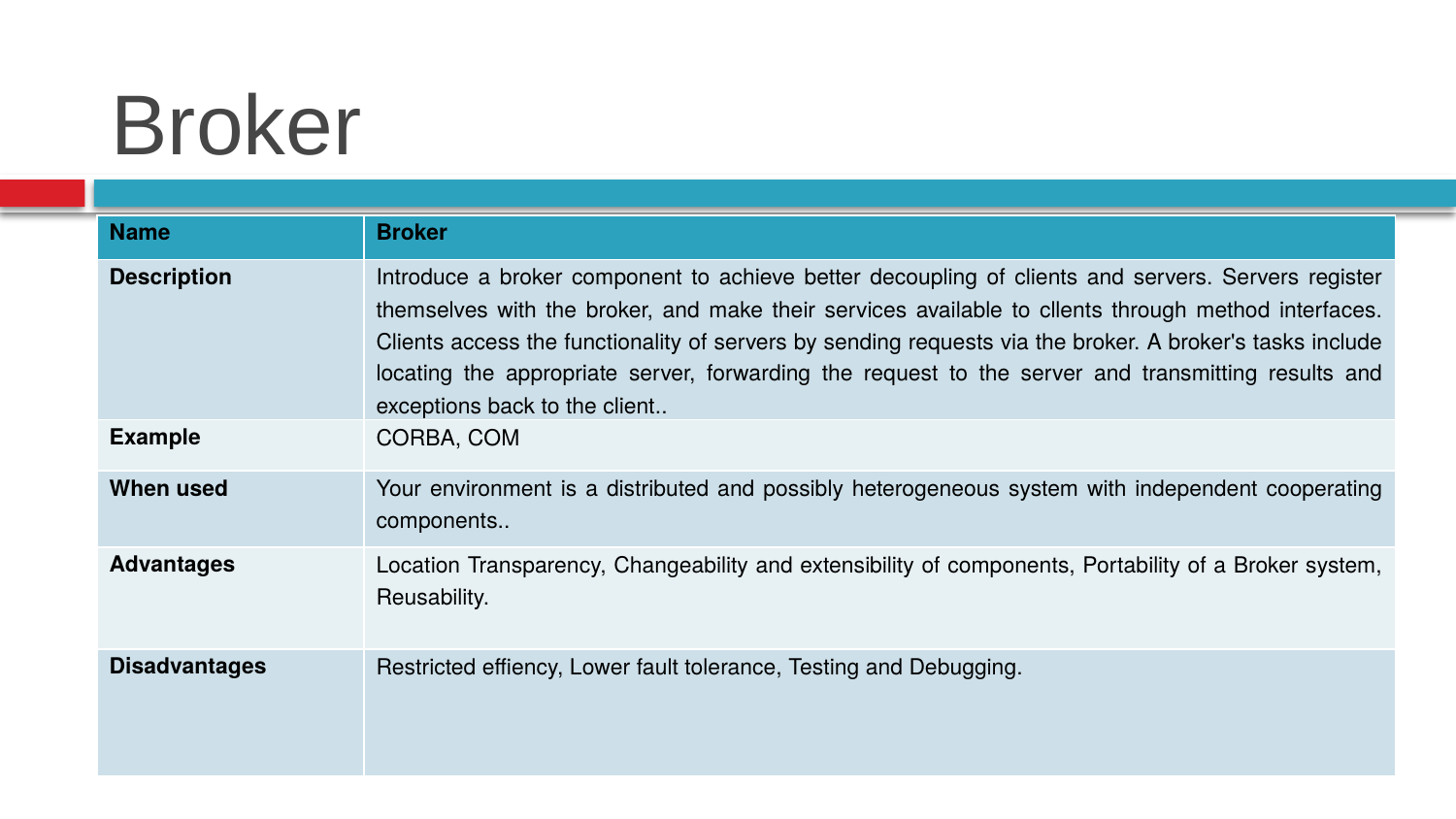

# Broker

| Name | Broker |
| --- | --- |
| Description | Introduce a broker component to achieve better decoupling of clients and servers. Servers register themselves with the broker, and make their services available to cllents through method interfaces. Clients access the functionality of servers by sending requests via the broker. A broker's tasks include locating the appropriate server, forwarding the request to the server and transmitting results and exceptions back to the client.. |
| Example | CORBA, COM |
| When used | Your environment is a distributed and possibly heterogeneous system with independent cooperating components.. |
| Advantages | Location Transparency, Changeability and extensibility of components, Portability of a Broker system, Reusability. |
| Disadvantages | Restricted effiency, Lower fault tolerance, Testing and Debugging. |